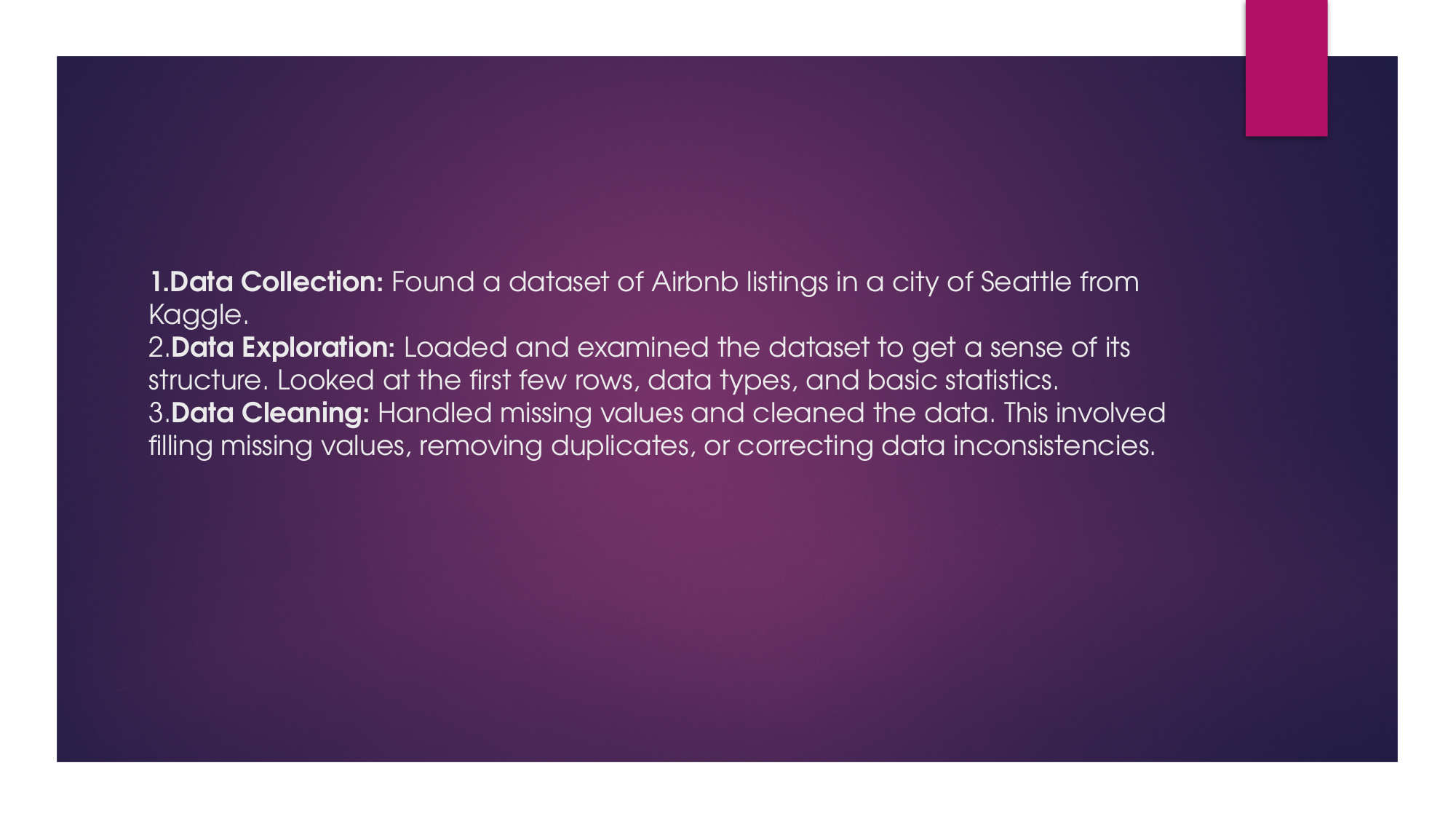

# 1.Data Collection: Found a dataset of Airbnb listings in a city of Seattle from Kaggle. 2.Data Exploration: Loaded and examined the dataset to get a sense of its structure. Looked at the first few rows, data types, and basic statistics. 3.Data Cleaning: Handled missing values and cleaned the data. This involved filling missing values, removing duplicates, or correcting data inconsistencies.